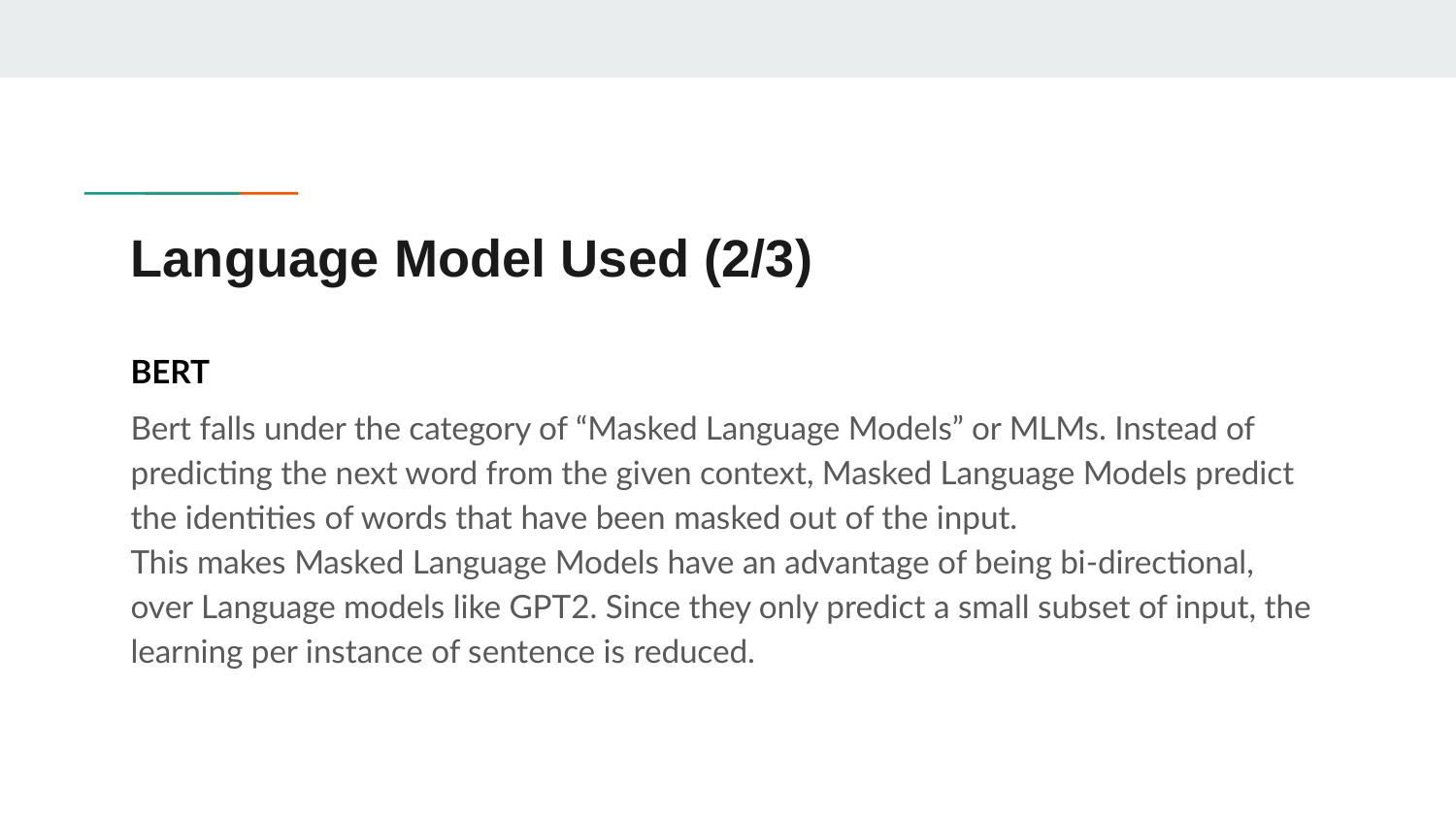

# Language Model Used (2/3)
BERT
Bert falls under the category of “Masked Language Models” or MLMs. Instead of predicting the next word from the given context, Masked Language Models predict the identities of words that have been masked out of the input.
This makes Masked Language Models have an advantage of being bi-directional, over Language models like GPT2. Since they only predict a small subset of input, the learning per instance of sentence is reduced.